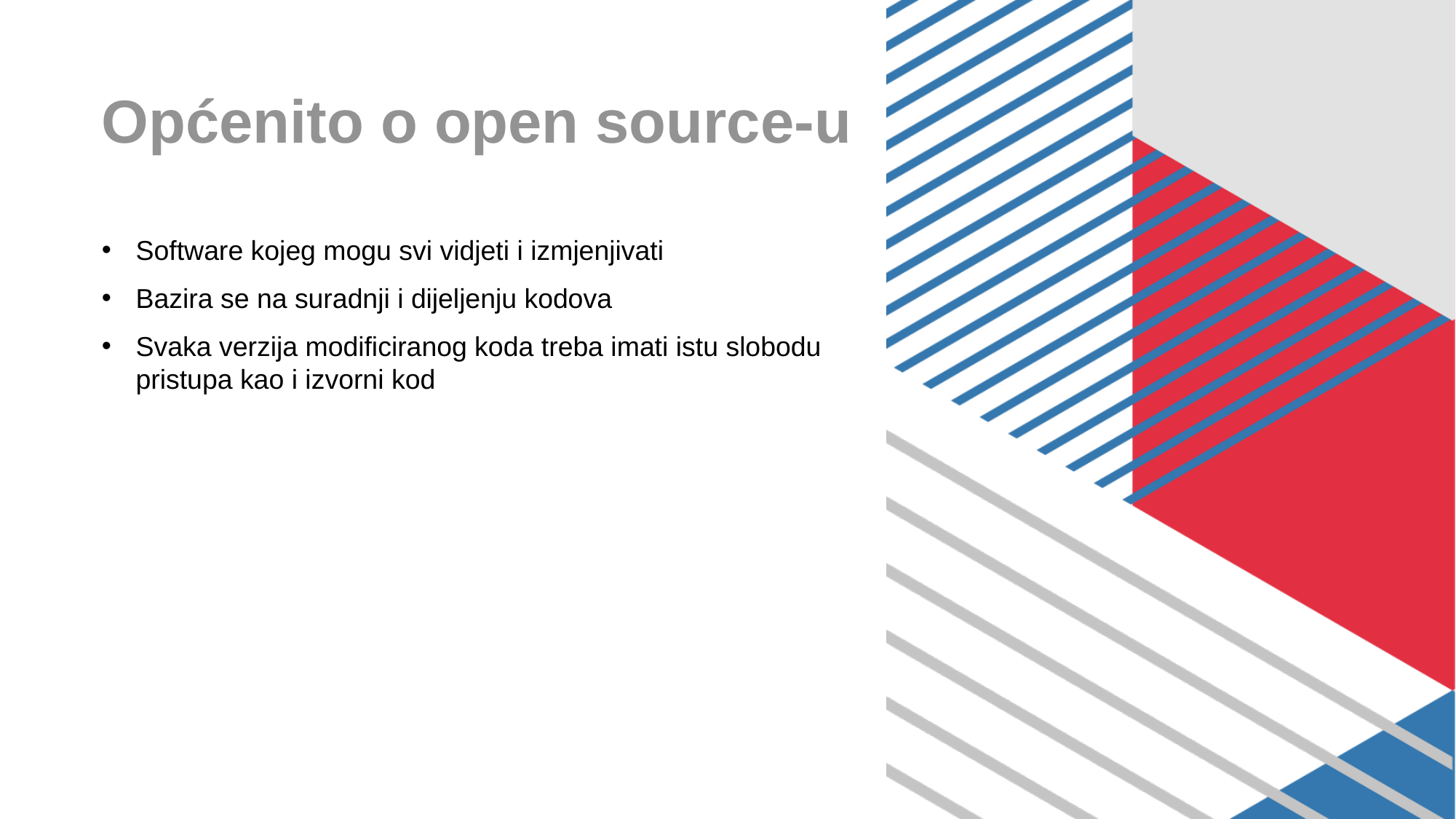

# Općenito o open source-u
Software kojeg mogu svi vidjeti i izmjenjivati
Bazira se na suradnji i dijeljenju kodova
Svaka verzija modificiranog koda treba imati istu slobodu pristupa kao i izvorni kod